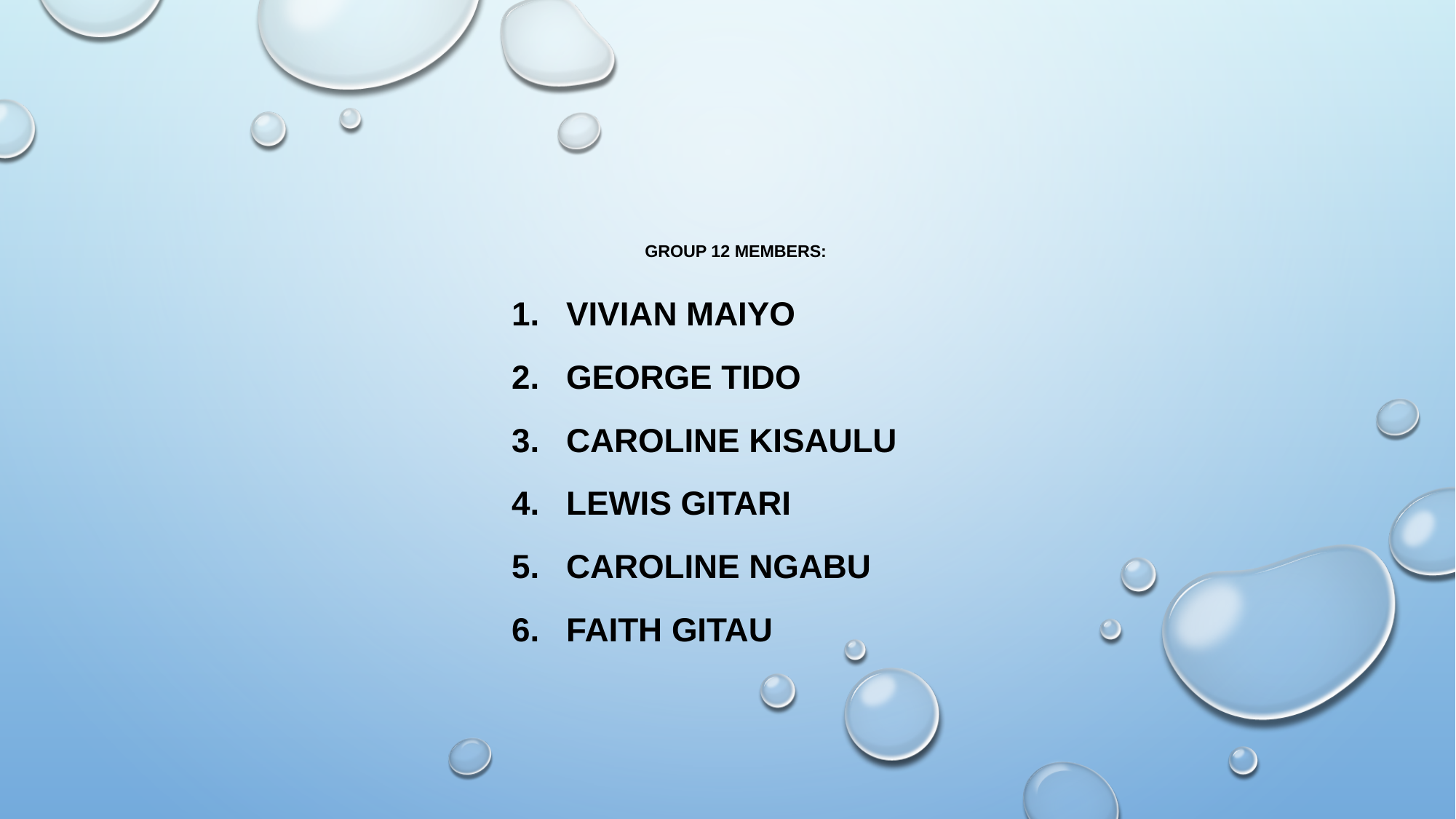

# GROUP 12 MEMBERS:
Vivian maiyo
George tido
CAROLINE KISAULU
LEWIS GITARI
CAROLINE NGABU
FAITH gITAU